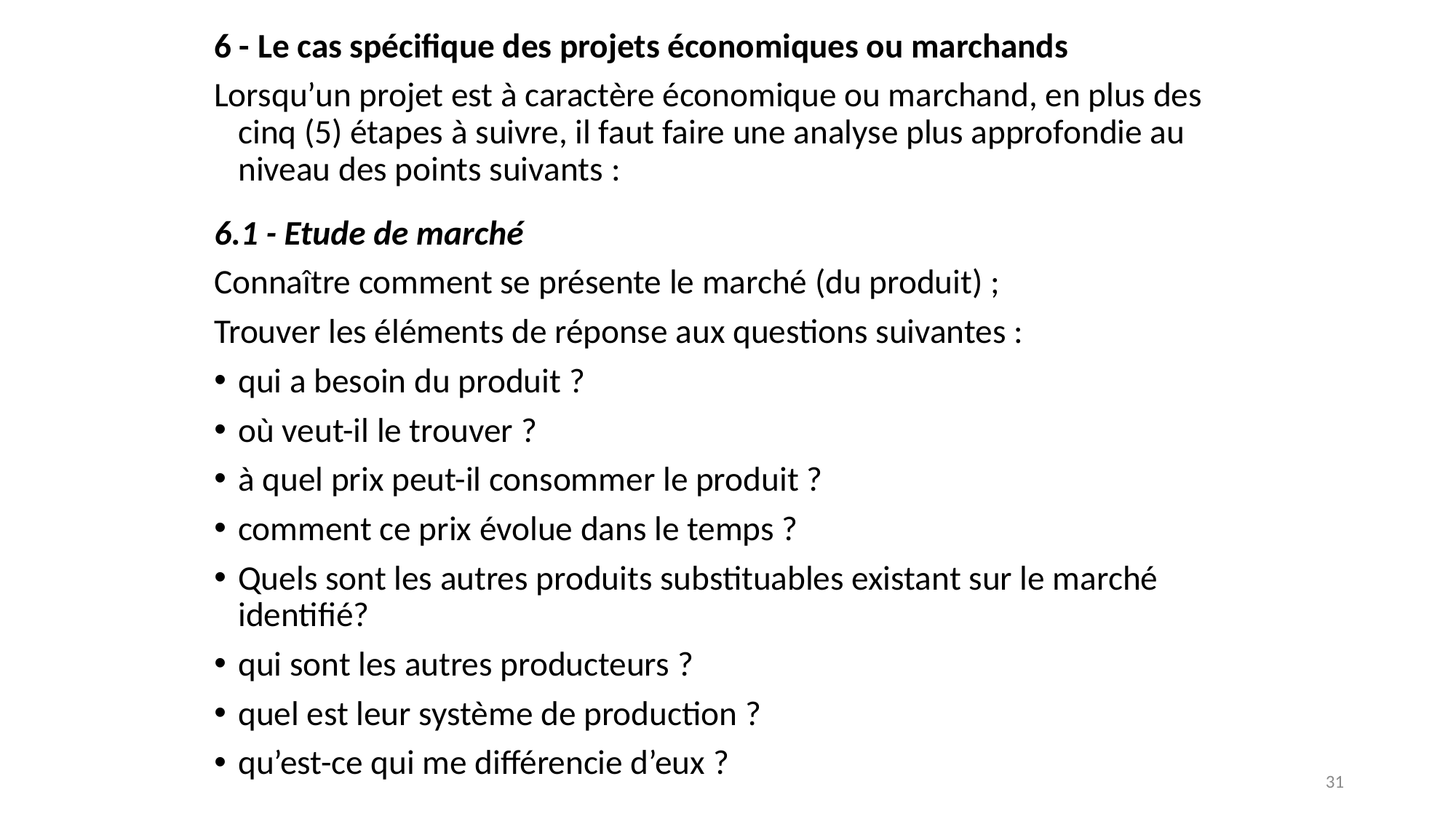

6 - Le cas spécifique des projets économiques ou marchands
Lorsqu’un projet est à caractère économique ou marchand, en plus des cinq (5) étapes à suivre, il faut faire une analyse plus approfondie au niveau des points suivants :
6.1 - Etude de marché
Connaître comment se présente le marché (du produit) ;
Trouver les éléments de réponse aux questions suivantes :
qui a besoin du produit ?
où veut-il le trouver ?
à quel prix peut-il consommer le produit ?
comment ce prix évolue dans le temps ?
Quels sont les autres produits substituables existant sur le marché identifié?
qui sont les autres producteurs ?
quel est leur système de production ?
qu’est-ce qui me différencie d’eux ?

31